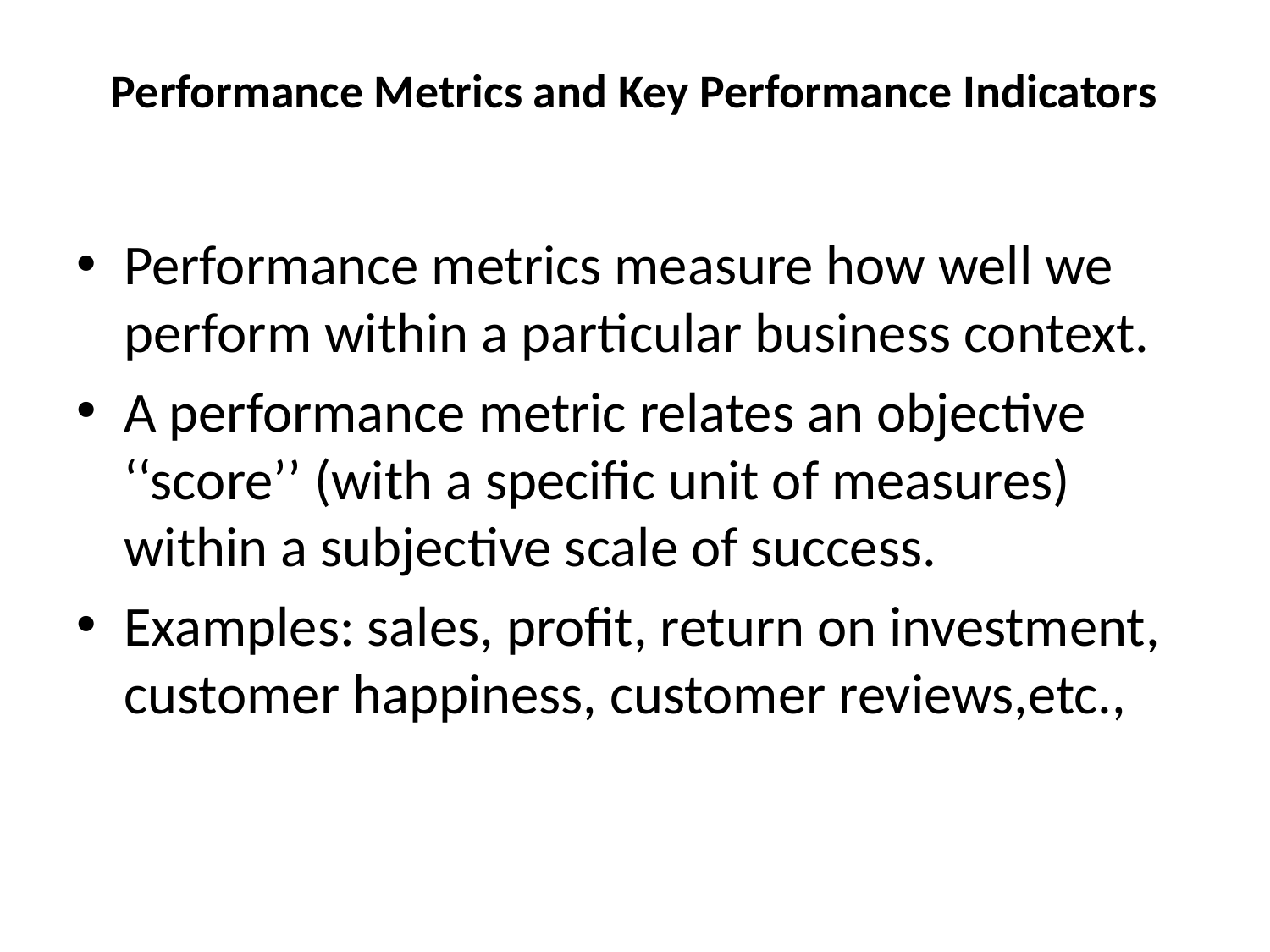

# Performance Metrics and Key Performance Indicators
Performance metrics measure how well we perform within a particular business context.
A performance metric relates an objective ‘‘score’’ (with a specific unit of measures) within a subjective scale of success.
Examples: sales, profit, return on investment, customer happiness, customer reviews,etc.,